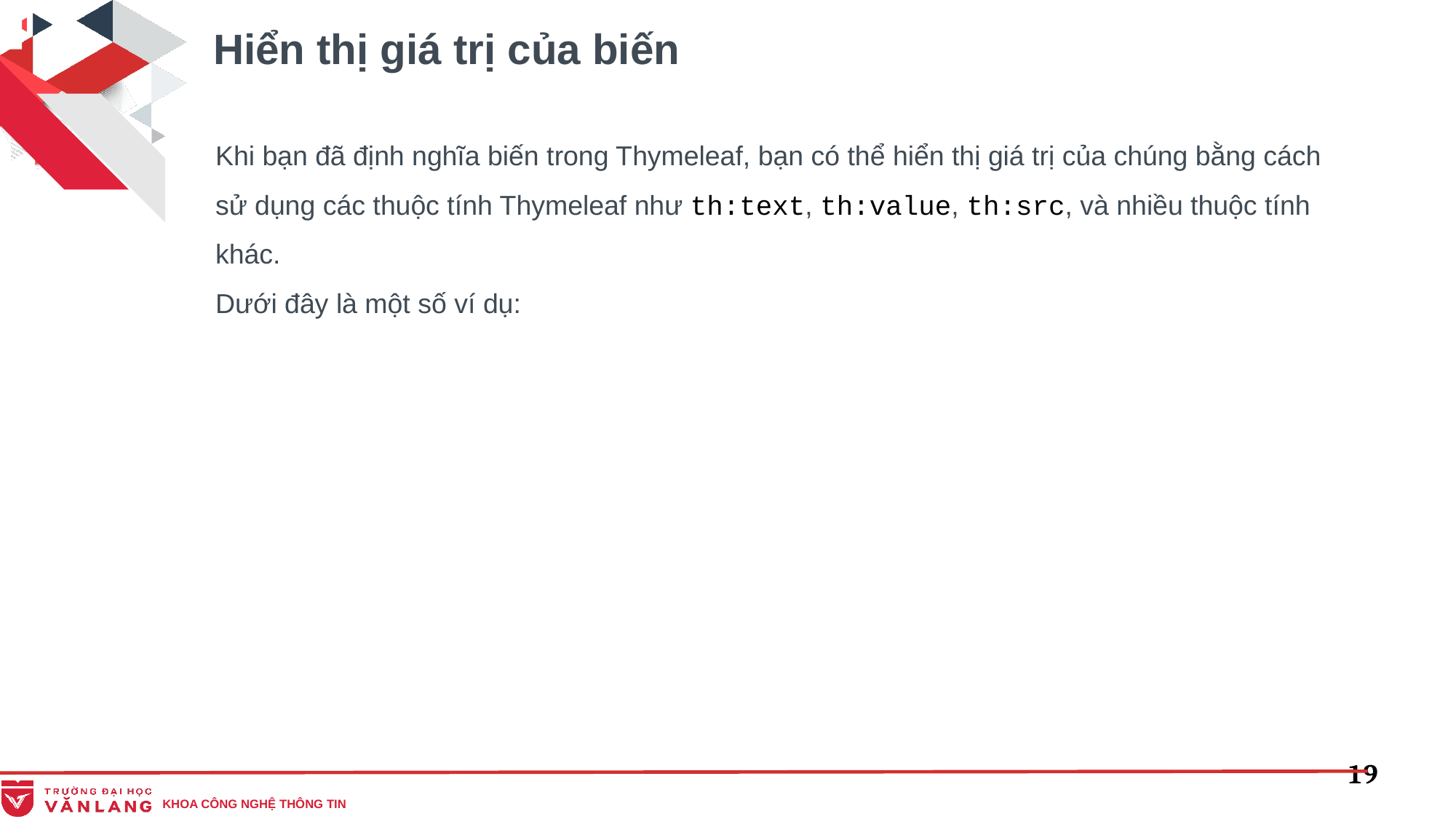

Hiển thị giá trị của biến
Khi bạn đã định nghĩa biến trong Thymeleaf, bạn có thể hiển thị giá trị của chúng bằng cách sử dụng các thuộc tính Thymeleaf như th:text, th:value, th:src, và nhiều thuộc tính khác.
Dưới đây là một số ví dụ: